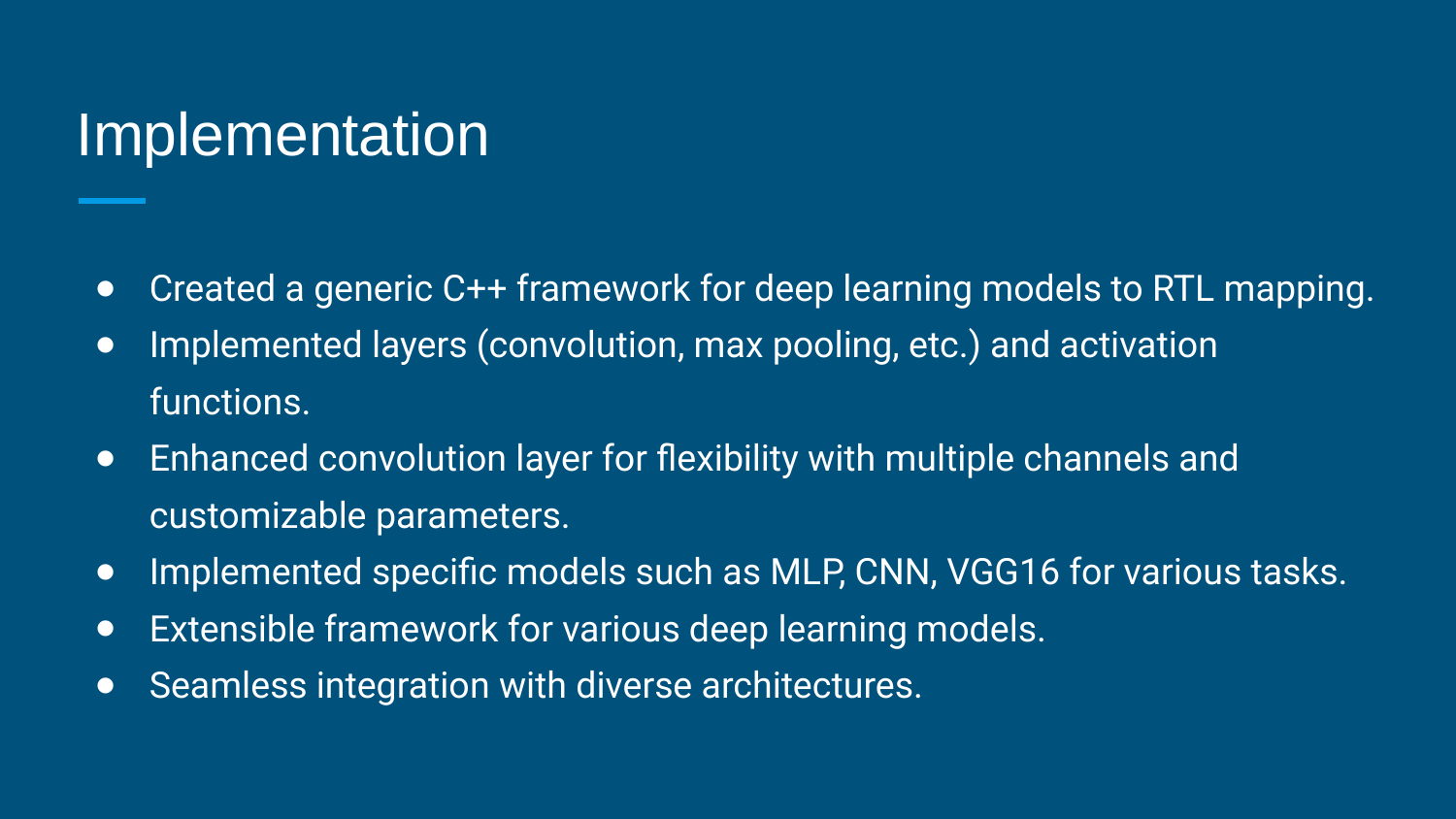

# Implementation
Created a generic C++ framework for deep learning models to RTL mapping.
Implemented layers (convolution, max pooling, etc.) and activation functions.
Enhanced convolution layer for flexibility with multiple channels and customizable parameters.
Implemented specific models such as MLP, CNN, VGG16 for various tasks.
Extensible framework for various deep learning models.
Seamless integration with diverse architectures.